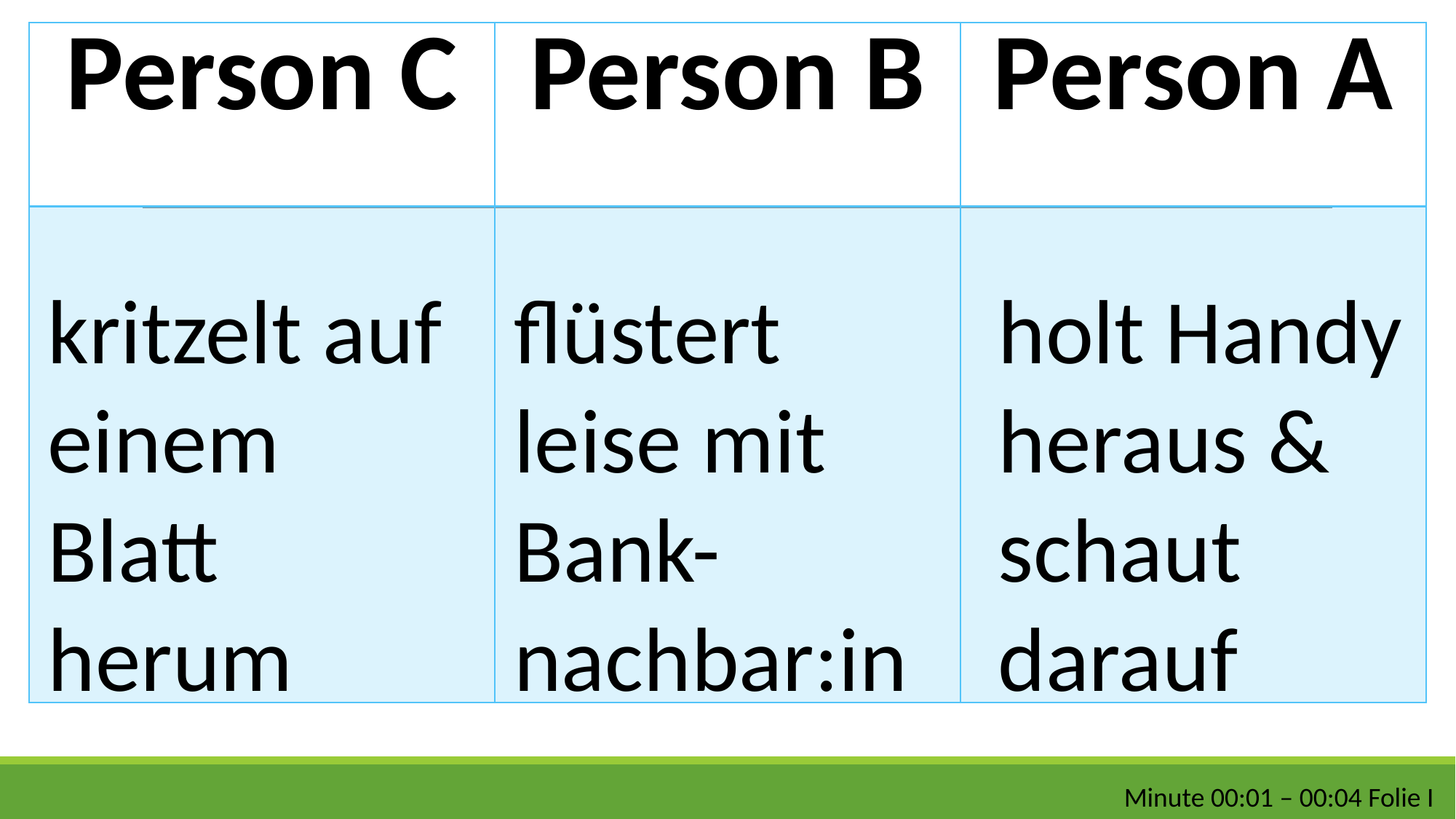

| Person C | Person B | Person A |
| --- | --- | --- |
|  |  |  |
kritzelt auf einem Blatt herum
flüstert leise mit Bank-nachbar:in
holt Handy heraus & schaut darauf
Minute 00:01 – 00:04 Folie I